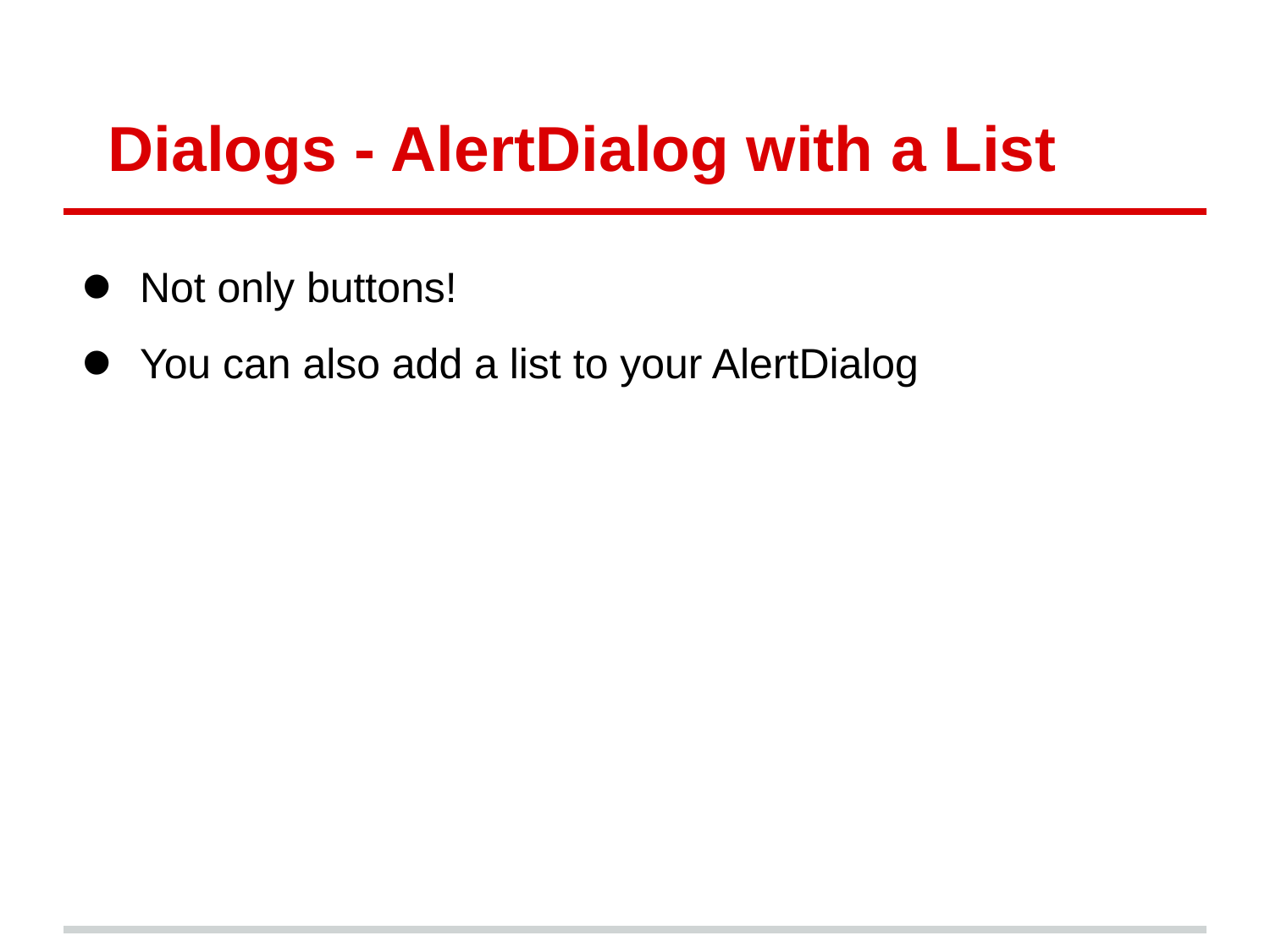

# Dialogs - AlertDialog with a List
Not only buttons!
You can also add a list to your AlertDialog